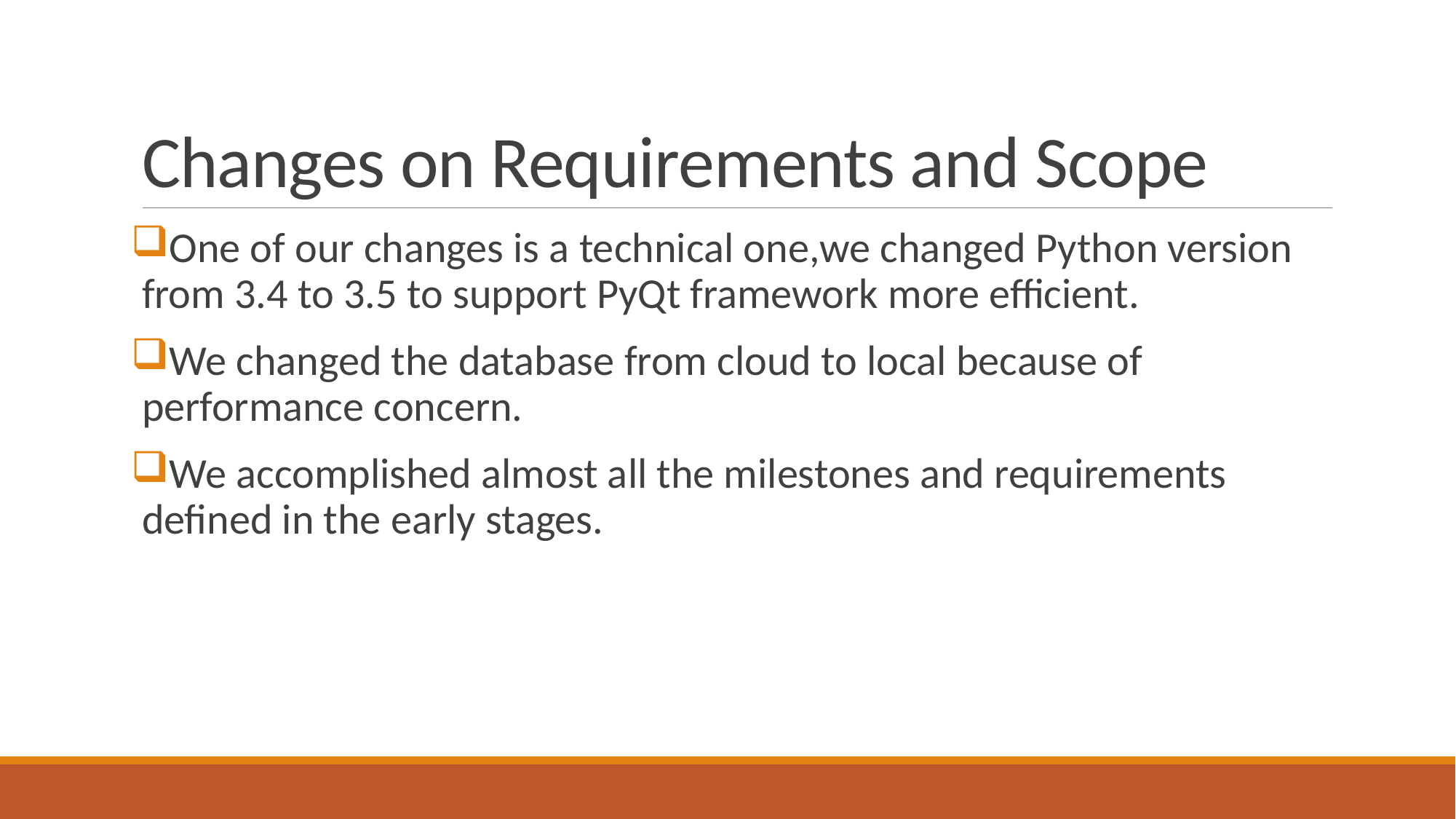

# Changes on Requirements and Scope
One of our changes is a technical one,we changed Python version from 3.4 to 3.5 to support PyQt framework more efficient.
We changed the database from cloud to local because of performance concern.
We accomplished almost all the milestones and requirements defined in the early stages.